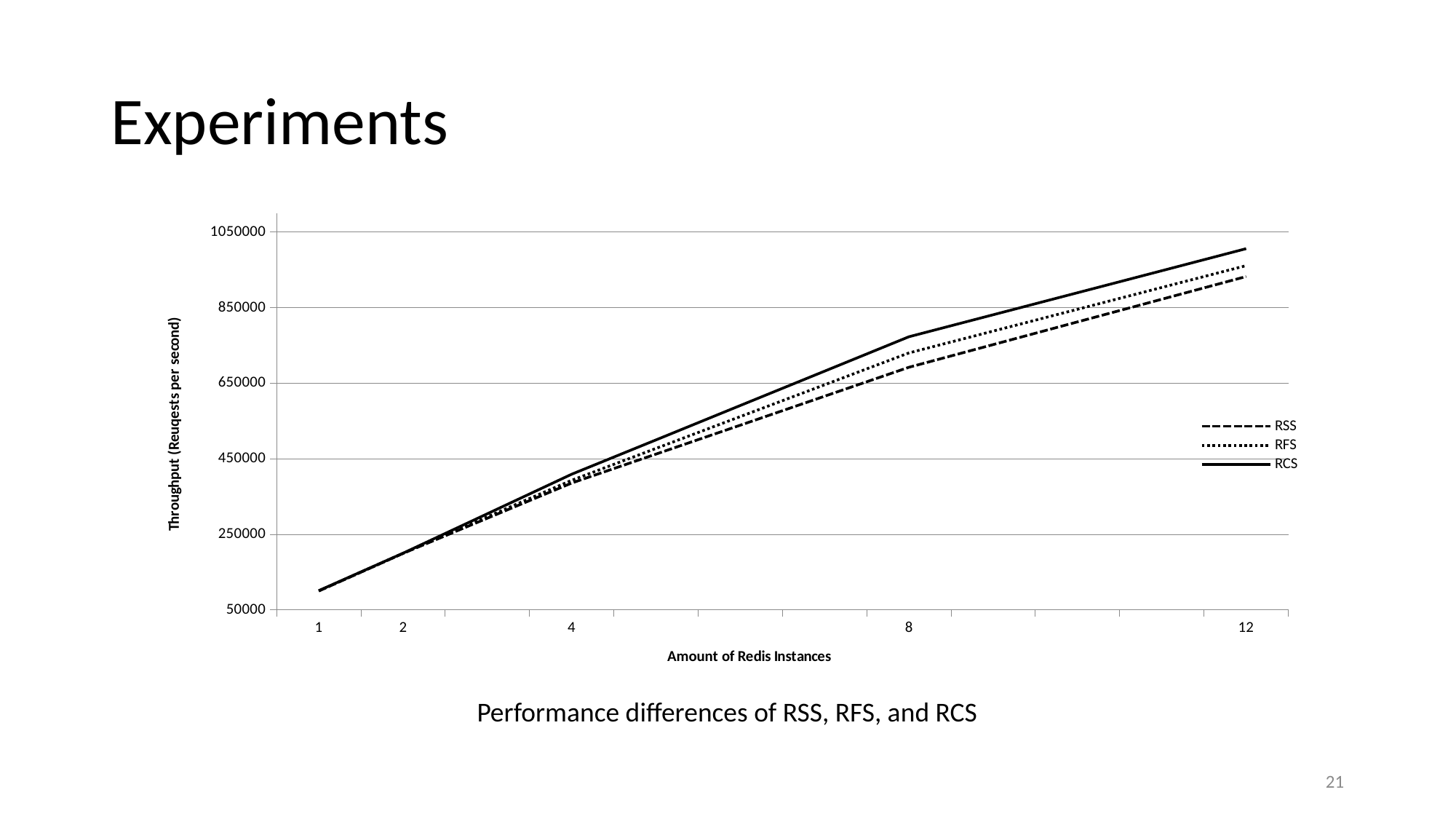

# Experiments

### Chart

| Category |  |  |  |
|---|---|---|---|
| 1.0 | 100234.0 | 100734.0 | 101234.0 |
| 2.0 | 199899.0 | 200023.0 | 200312.0 |
|  | 292932.0 | 296667.5 | 304796.5 |
| 4.0 | 385965.0 | 393312.0 | 409281.0 |
|  | 462559.25 | 477569.5 | 500238.75 |
|  | 539153.5 | 561827.0 | 591196.5 |
|  | 615747.75 | 646084.5 | 682154.25 |
| 8.0 | 692342.0 | 730342.0 | 773112.0 |
|  | 752379.06165975 | 788079.75 | 831375.143135 |
|  | 812416.1233194983 | 845817.5 | 889638.2862699989 |
|  | 872453.1849792465 | 903555.25 | 947901.429405 |
| 12.0 | 932490.246639 | 961293.0 | 1006164.57254 |
Performance differences of RSS, RFS, and RCS
21